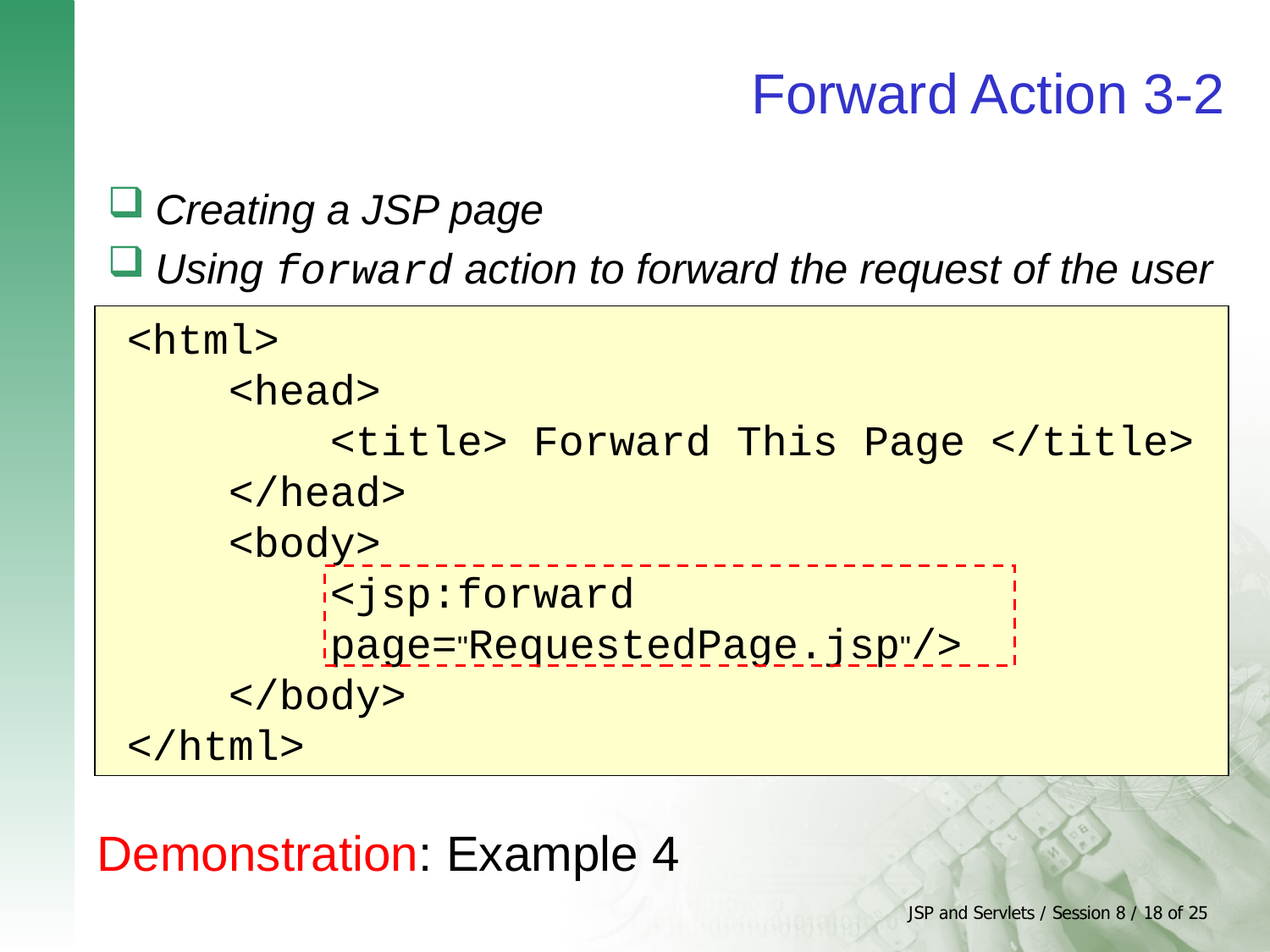

# Forward Action 3-2
Creating a JSP page
Using forward action to forward the request of the user
<html>
    <head>
        <title> Forward This Page </title>
    </head>
    <body>
        <jsp:forward
        page="RequestedPage.jsp"/>
    </body>
</html>

Demonstration: Example 4